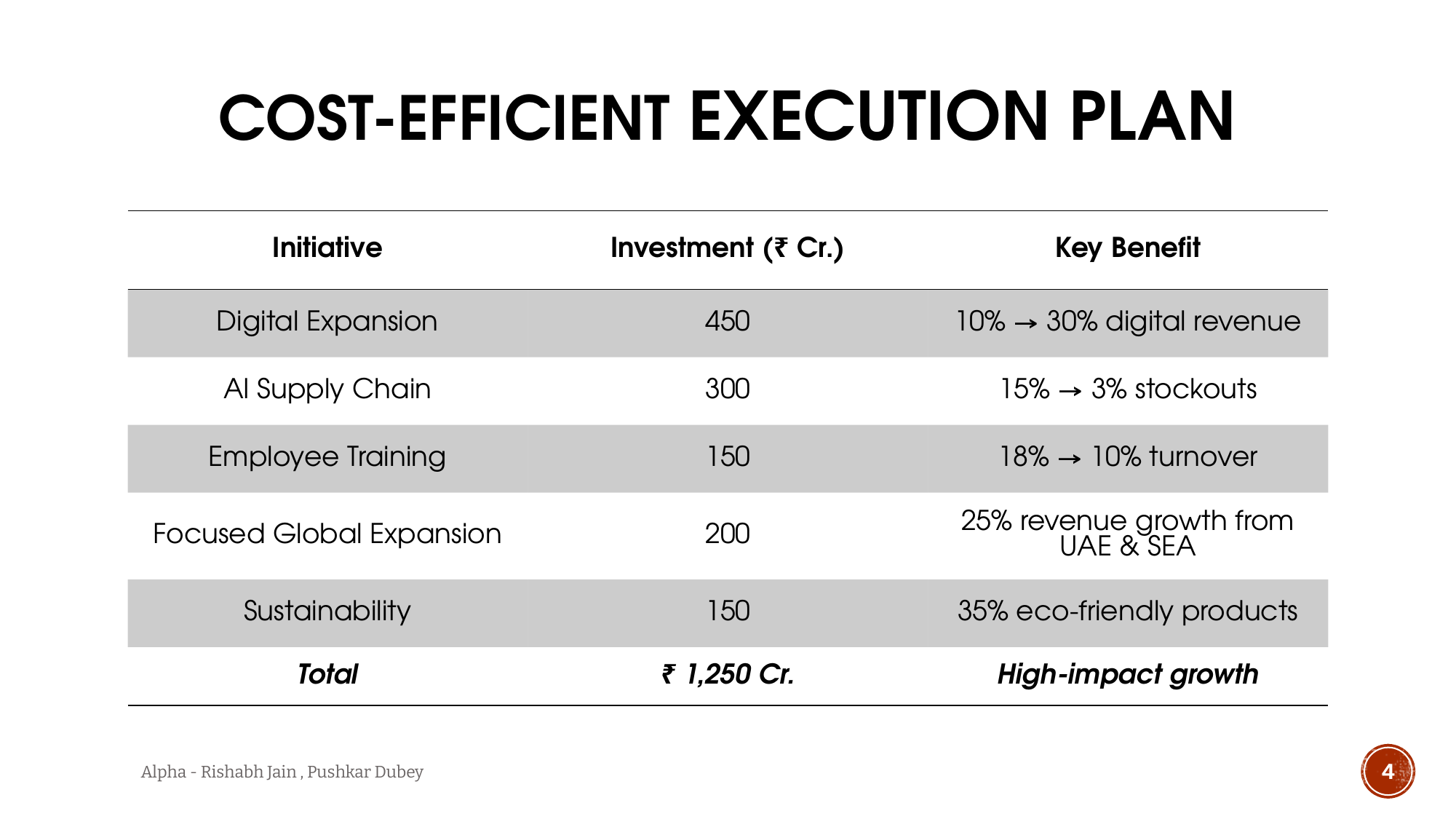

# Cost-Efficient Execution Plan
| Initiative | Investment (₹ Cr.) | Key Benefit |
| --- | --- | --- |
| Digital Expansion | 450 | 10% → 30% digital revenue |
| AI Supply Chain | 300 | 15% → 3% stockouts |
| Employee Training | 150 | 18% → 10% turnover |
| Focused Global Expansion | 200 | 25% revenue growth from UAE & SEA |
| Sustainability | 150 | 35% eco-friendly products |
| Total | ₹ 1,250 Cr. | High-impact growth |
Alpha - Rishabh Jain , Pushkar Dubey
4